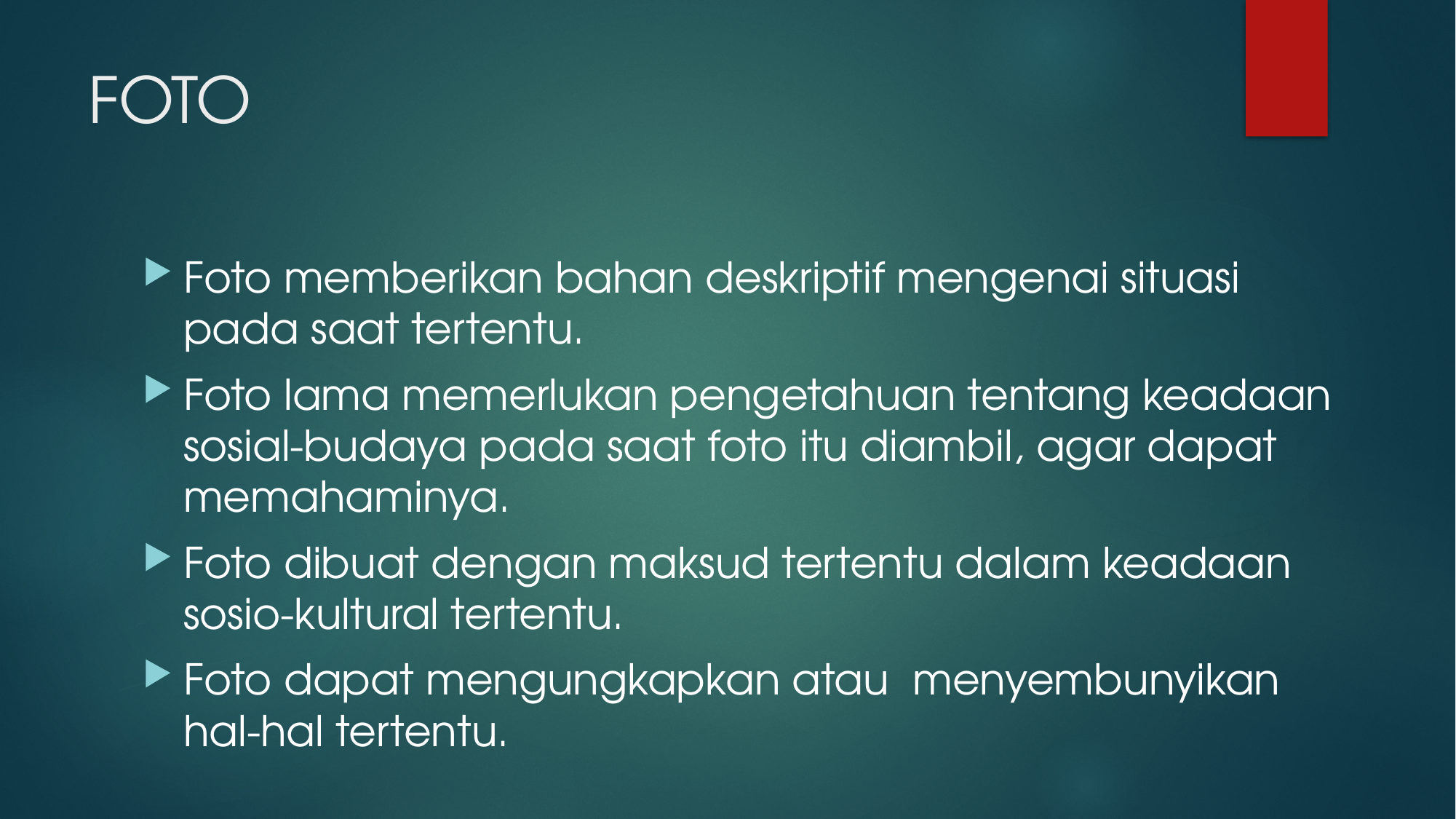

# FOTO
Foto memberikan bahan deskriptif mengenai situasi pada saat tertentu.
Foto lama memerlukan pengetahuan tentang keadaan sosial-budaya pada saat foto itu diambil, agar dapat memahaminya.
Foto dibuat dengan maksud tertentu dalam keadaan sosio-kultural tertentu.
Foto dapat mengungkapkan atau  menyembunyikan hal-hal tertentu.